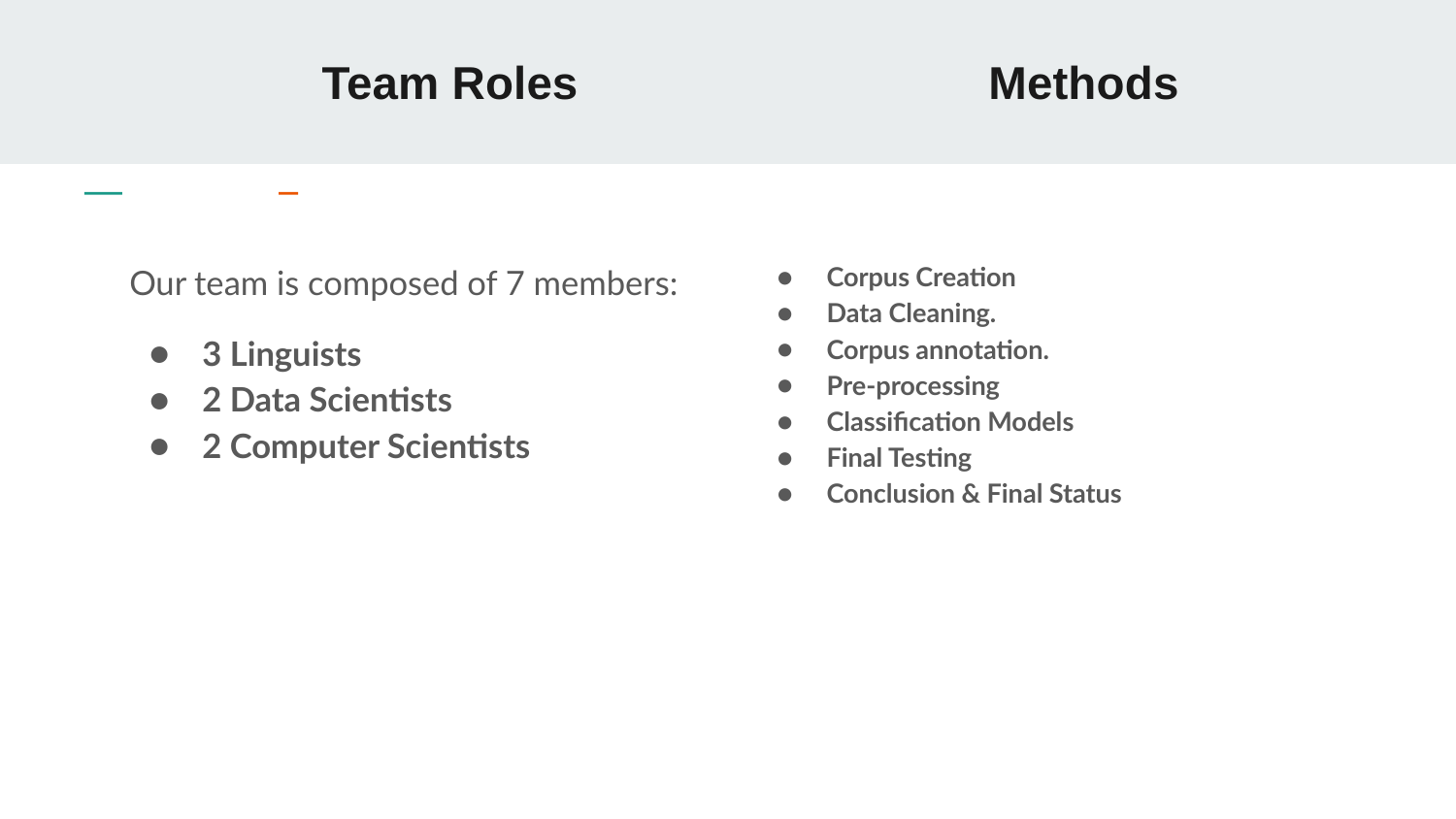

# Team Roles                                Methods

Our team is composed of 7 members:
3 Linguists
2 Data Scientists
2 Computer Scientists

Corpus Creation
Data Cleaning.
Corpus annotation.
Pre-processing
Classification Models
Final Testing
Conclusion & Final Status